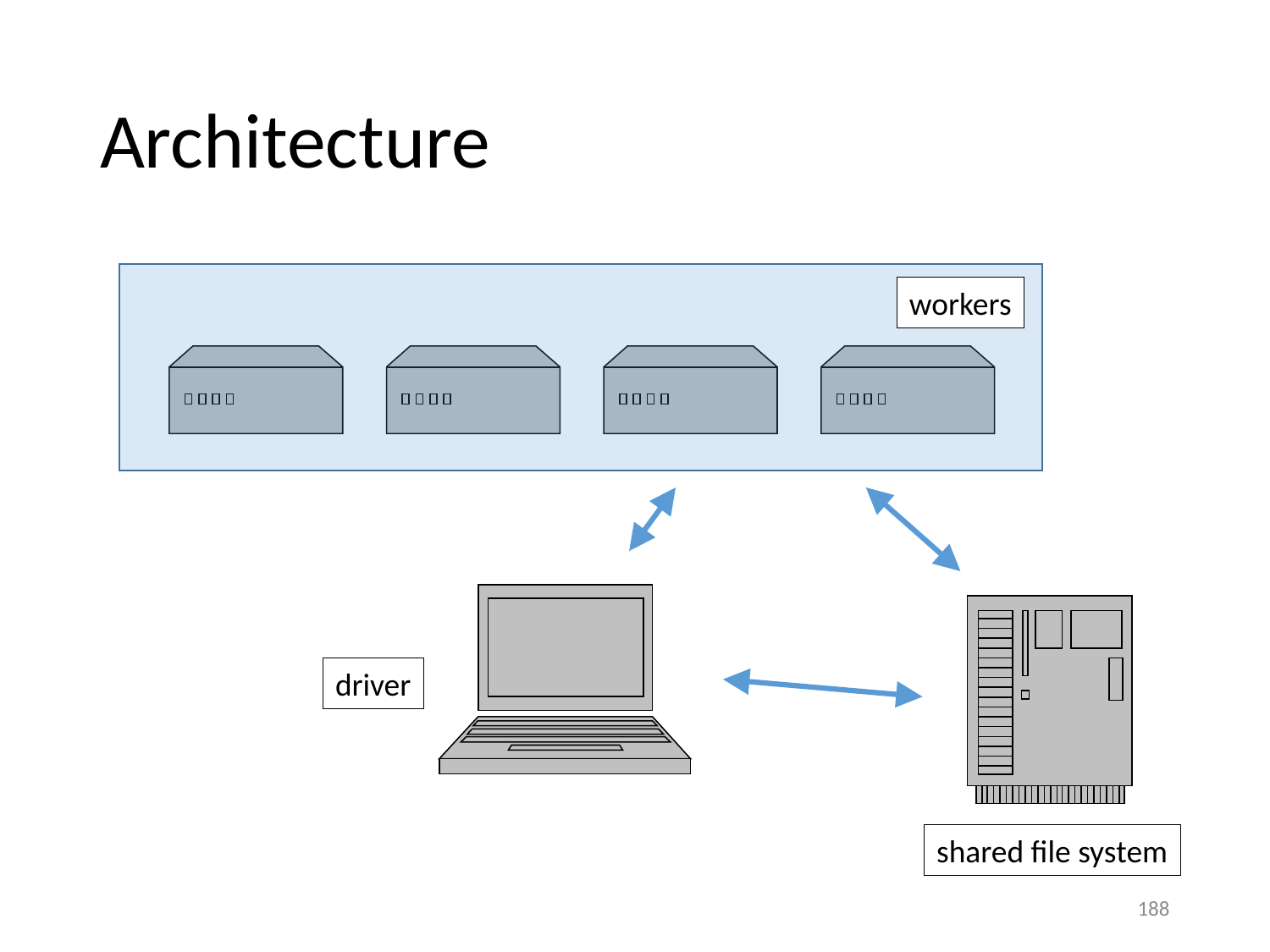

# Architecture

workers

driver

shared file system
188